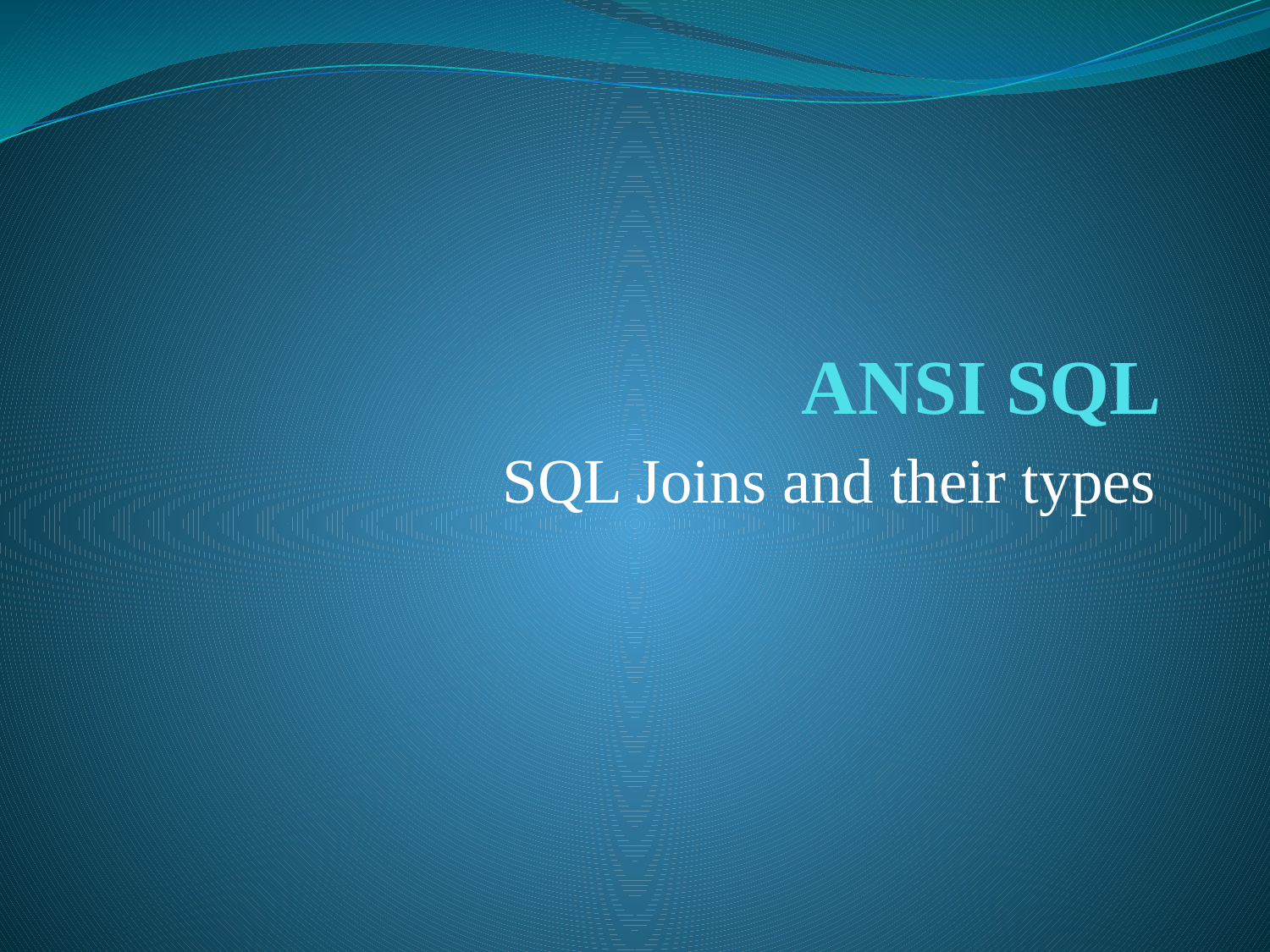

# ANSI SQL
SQL Joins and their types